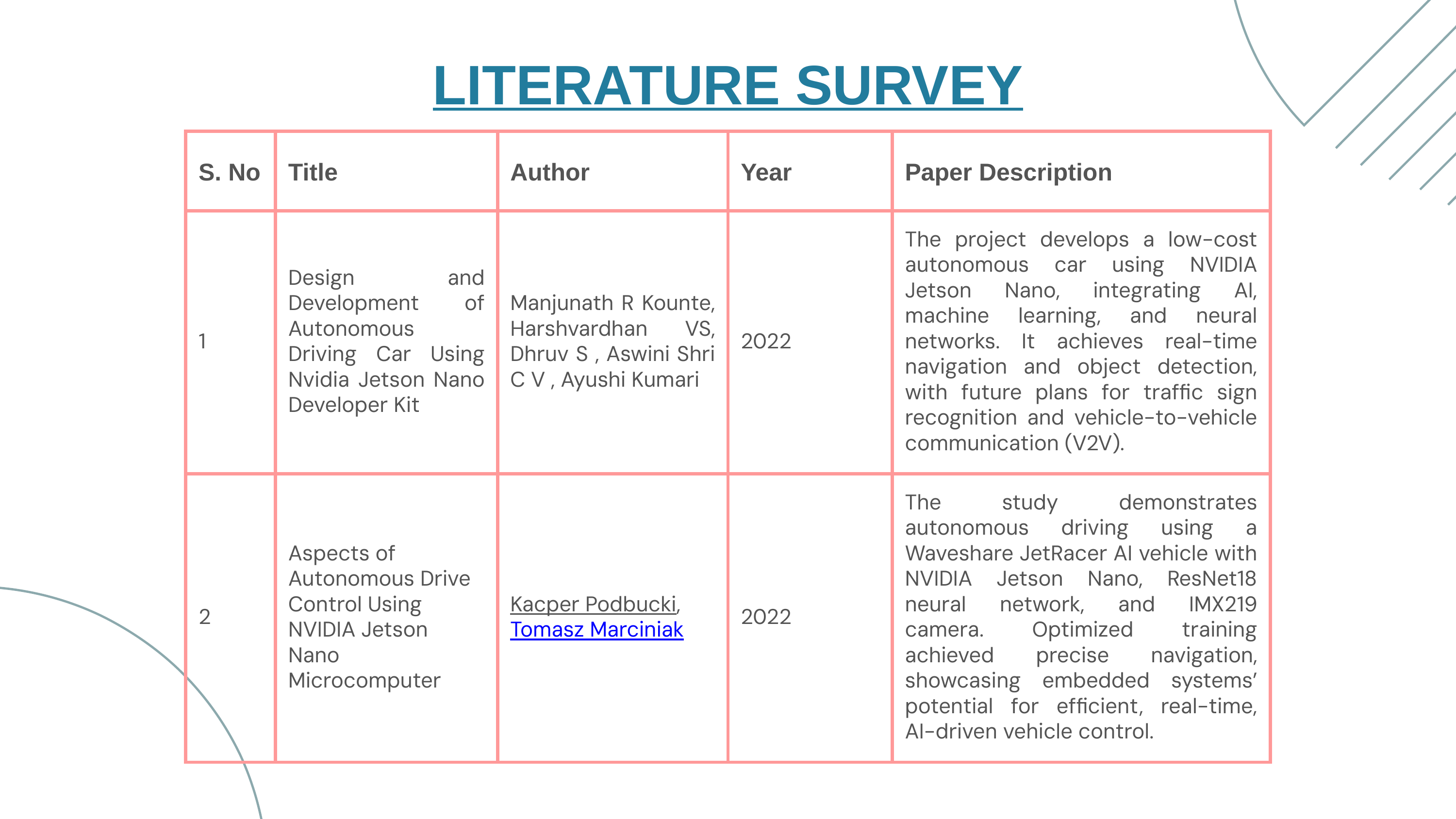

LITERATURE SURVEY
| S. No | Title | Author | Year | Paper Description |
| --- | --- | --- | --- | --- |
| 1 | Design and Development of Autonomous Driving Car Using Nvidia Jetson Nano Developer Kit | Manjunath R Kounte, Harshvardhan VS, Dhruv S , Aswini Shri C V , Ayushi Kumari | 2022 | The project develops a low-cost autonomous car using NVIDIA Jetson Nano, integrating AI, machine learning, and neural networks. It achieves real-time navigation and object detection, with future plans for traffic sign recognition and vehicle-to-vehicle communication (V2V). |
| 2 | Aspects of Autonomous Drive Control Using NVIDIA Jetson Nano Microcomputer | Kacper Podbucki, Tomasz Marciniak | 2022 | The study demonstrates autonomous driving using a Waveshare JetRacer AI vehicle with NVIDIA Jetson Nano, ResNet18 neural network, and IMX219 camera. Optimized training achieved precise navigation, showcasing embedded systems’ potential for efficient, real-time, AI-driven vehicle control. |